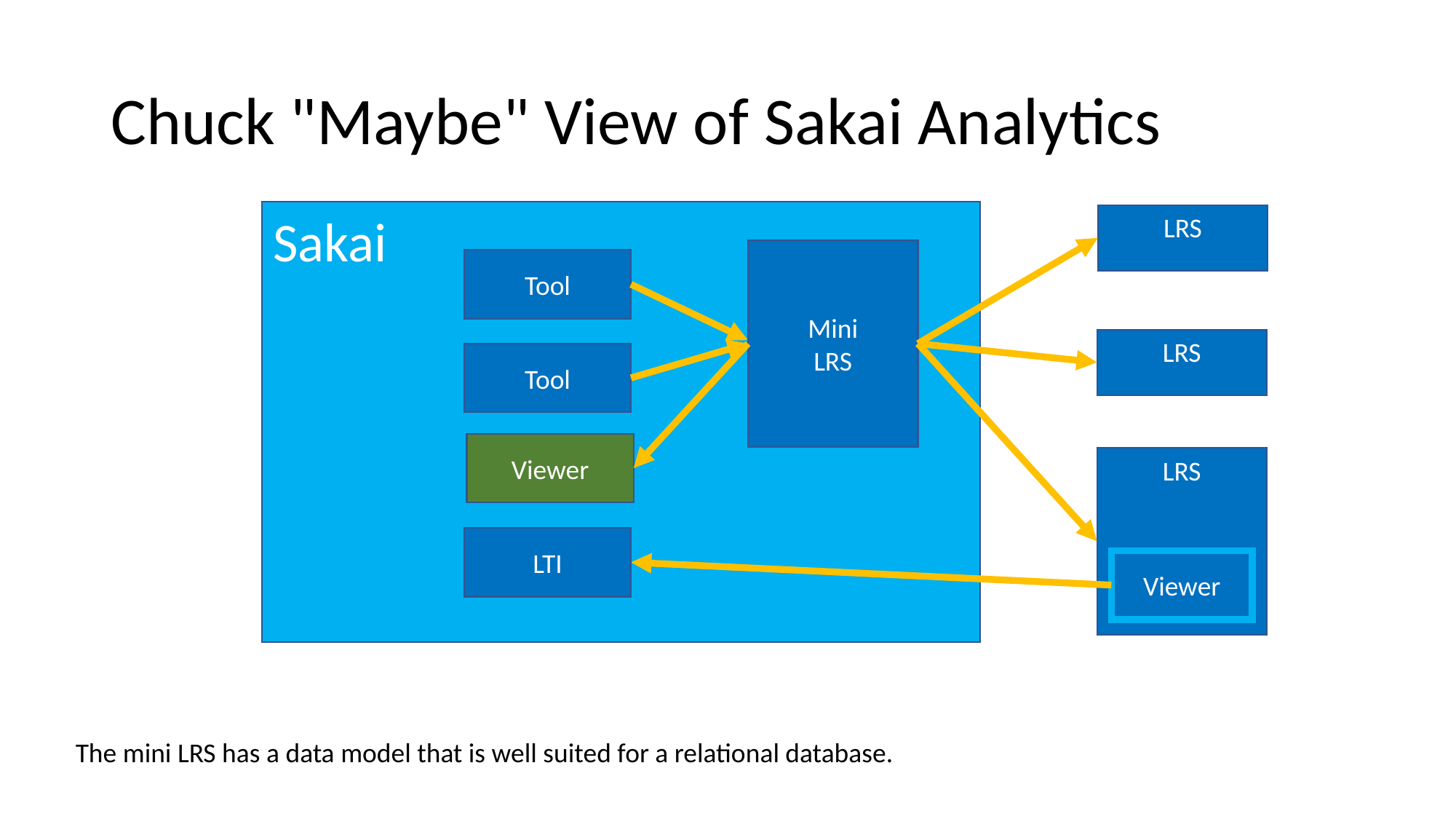

# Chuck "Maybe" View of Sakai Analytics
Sakai
LRS
Mini
LRS
Tool
LRS
Tool
Viewer
LRS
LTI
Viewer
The mini LRS has a data model that is well suited for a relational database.